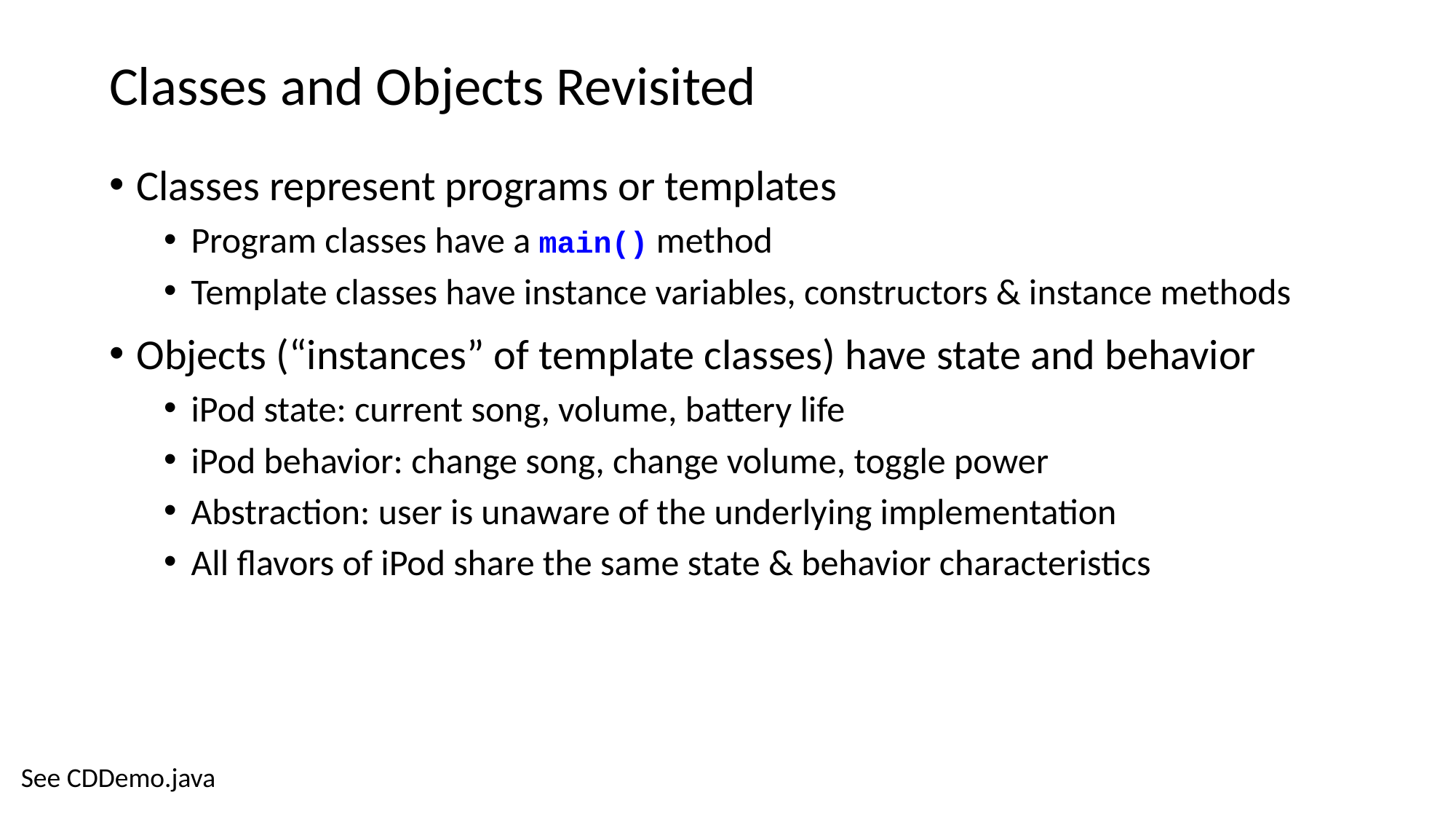

# Classes and Objects Revisited
Classes represent programs or templates
Program classes have a main() method
Template classes have instance variables, constructors & instance methods
Objects (“instances” of template classes) have state and behavior
iPod state: current song, volume, battery life
iPod behavior: change song, change volume, toggle power
Abstraction: user is unaware of the underlying implementation
All flavors of iPod share the same state & behavior characteristics
See CDDemo.java